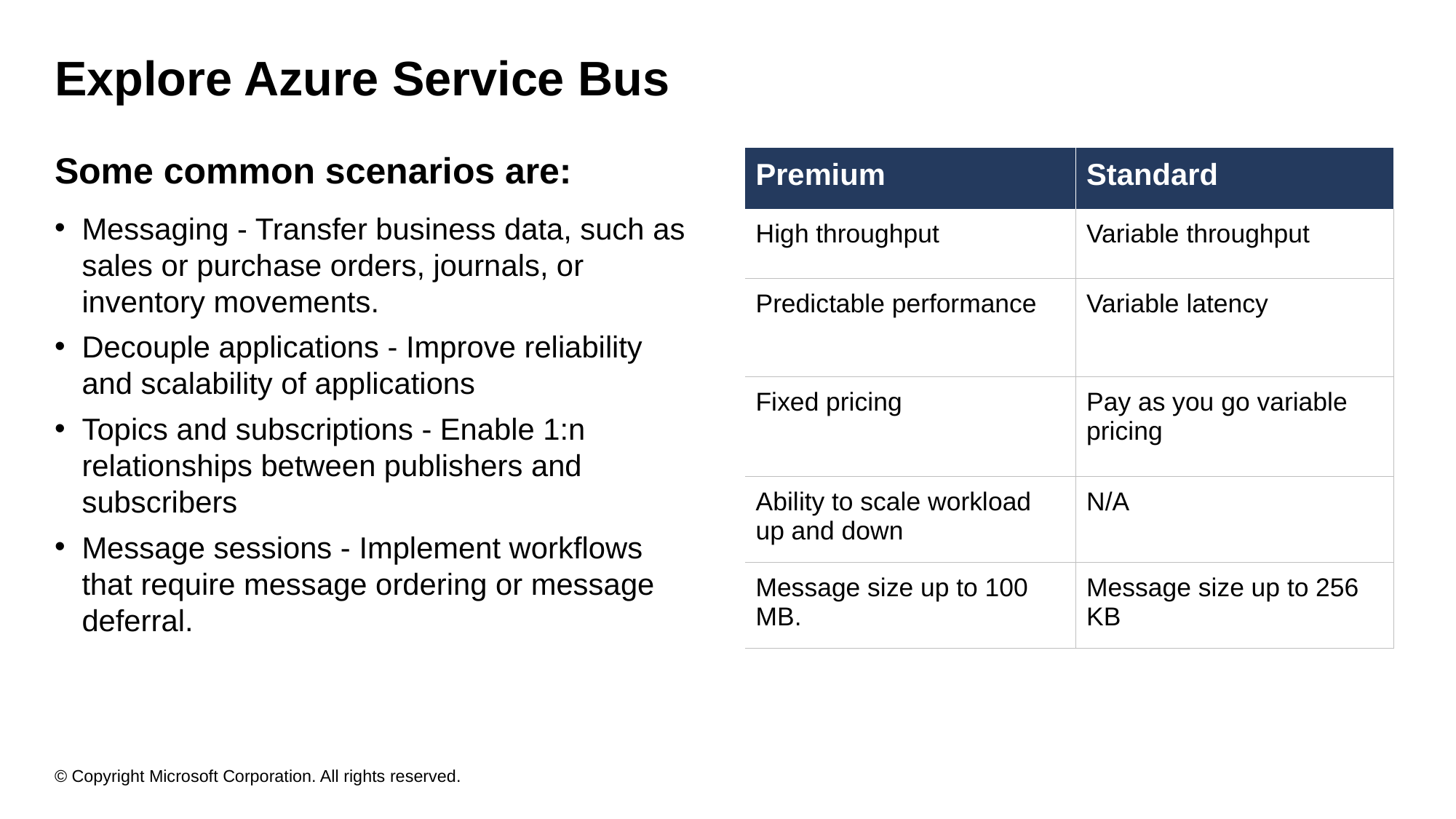

# Explore Azure Service Bus
Some common scenarios are:
Messaging - Transfer business data, such as sales or purchase orders, journals, or inventory movements.
Decouple applications - Improve reliability and scalability of applications
Topics and subscriptions - Enable 1:n relationships between publishers and subscribers
Message sessions - Implement workflows that require message ordering or message deferral.

| Premium | Standard |
| --- | --- |
| High throughput | Variable throughput |
| Predictable performance | Variable latency |
| Fixed pricing | Pay as you go variable pricing |
| Ability to scale workload up and down | N/A |
| Message size up to 100 MB. | Message size up to 256 KB |